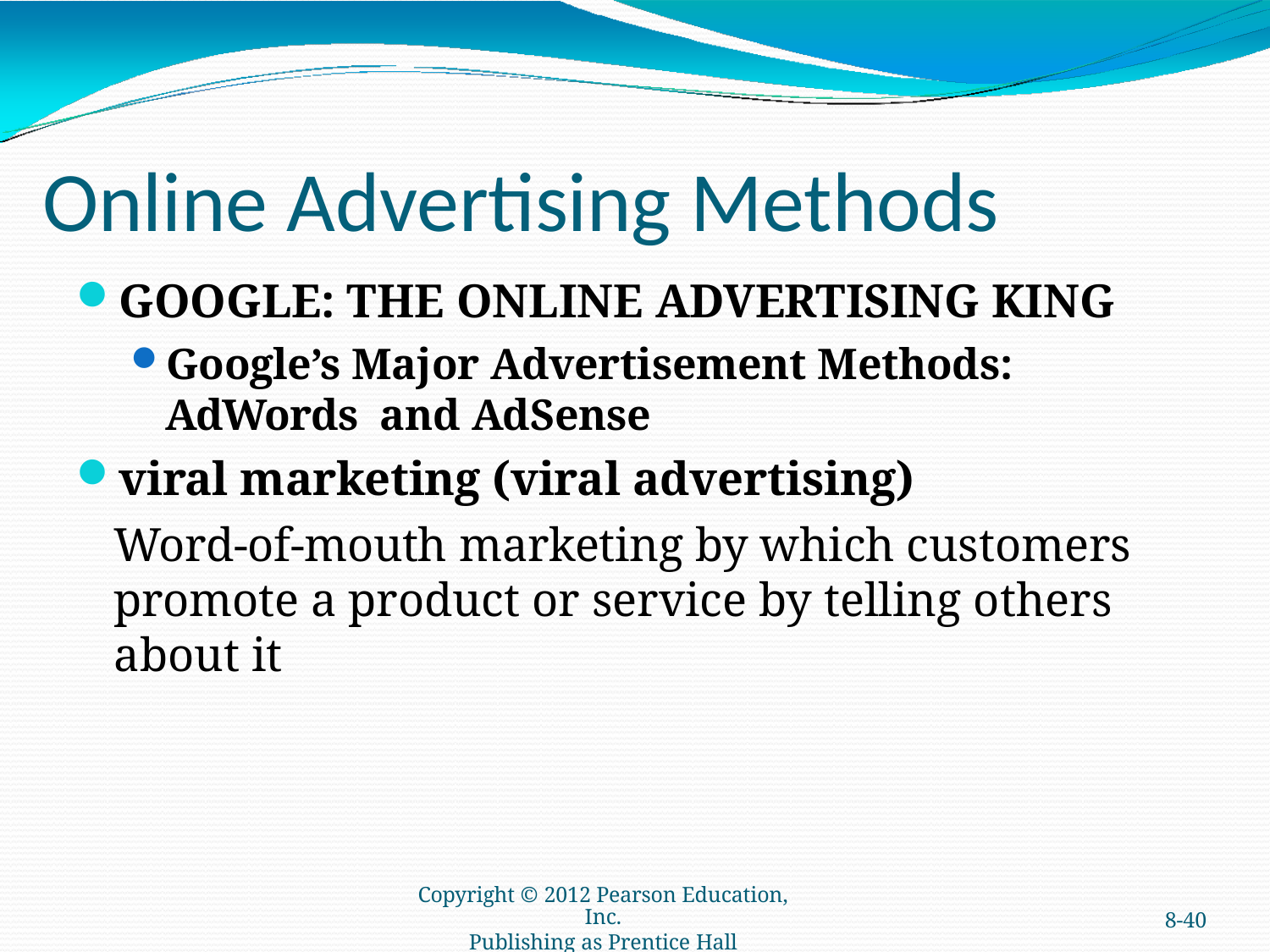

# Online Advertising Methods
GOOGLE: THE ONLINE ADVERTISING KING
Google’s Major Advertisement Methods: AdWords  and AdSense
viral marketing (viral advertising)
Word-of-mouth marketing by which customers  promote a product or service by telling others about it
Copyright © 2012 Pearson Education, Inc.
Publishing as Prentice Hall
8-40